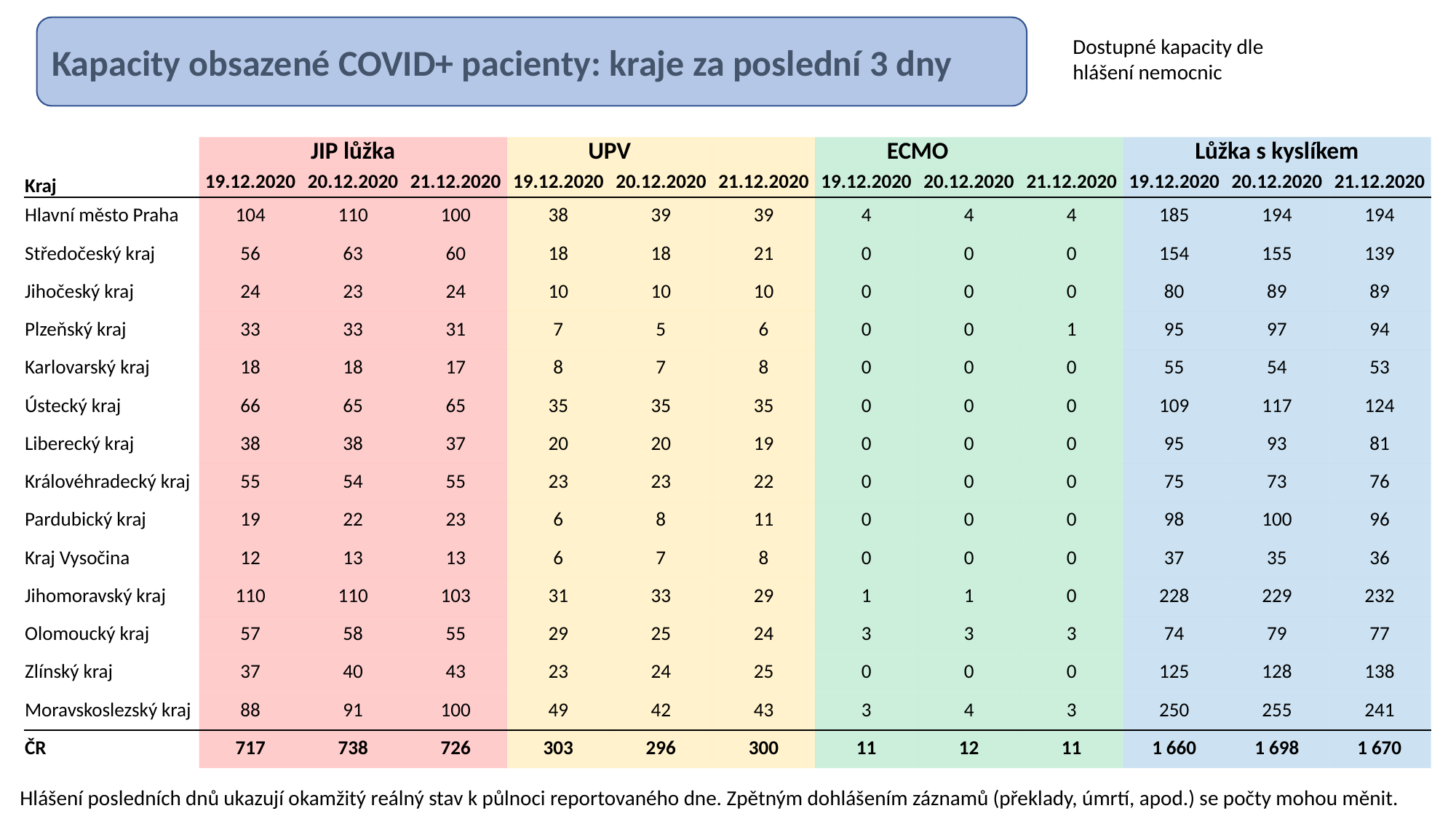

Kapacity obsazené COVID+ pacienty: kraje za poslední 3 dny
Dostupné kapacity dle hlášení nemocnic
|  | JIP lůžka |  |  | UPV |  |  | ECMO |  |  | Lůžka s kyslíkem |  |  |
| --- | --- | --- | --- | --- | --- | --- | --- | --- | --- | --- | --- | --- |
| Kraj | 19.12.2020 | 20.12.2020 | 21.12.2020 | 19.12.2020 | 20.12.2020 | 21.12.2020 | 19.12.2020 | 20.12.2020 | 21.12.2020 | 19.12.2020 | 20.12.2020 | 21.12.2020 |
| Hlavní město Praha | 104 | 110 | 100 | 38 | 39 | 39 | 4 | 4 | 4 | 185 | 194 | 194 |
| Středočeský kraj | 56 | 63 | 60 | 18 | 18 | 21 | 0 | 0 | 0 | 154 | 155 | 139 |
| Jihočeský kraj | 24 | 23 | 24 | 10 | 10 | 10 | 0 | 0 | 0 | 80 | 89 | 89 |
| Plzeňský kraj | 33 | 33 | 31 | 7 | 5 | 6 | 0 | 0 | 1 | 95 | 97 | 94 |
| Karlovarský kraj | 18 | 18 | 17 | 8 | 7 | 8 | 0 | 0 | 0 | 55 | 54 | 53 |
| Ústecký kraj | 66 | 65 | 65 | 35 | 35 | 35 | 0 | 0 | 0 | 109 | 117 | 124 |
| Liberecký kraj | 38 | 38 | 37 | 20 | 20 | 19 | 0 | 0 | 0 | 95 | 93 | 81 |
| Královéhradecký kraj | 55 | 54 | 55 | 23 | 23 | 22 | 0 | 0 | 0 | 75 | 73 | 76 |
| Pardubický kraj | 19 | 22 | 23 | 6 | 8 | 11 | 0 | 0 | 0 | 98 | 100 | 96 |
| Kraj Vysočina | 12 | 13 | 13 | 6 | 7 | 8 | 0 | 0 | 0 | 37 | 35 | 36 |
| Jihomoravský kraj | 110 | 110 | 103 | 31 | 33 | 29 | 1 | 1 | 0 | 228 | 229 | 232 |
| Olomoucký kraj | 57 | 58 | 55 | 29 | 25 | 24 | 3 | 3 | 3 | 74 | 79 | 77 |
| Zlínský kraj | 37 | 40 | 43 | 23 | 24 | 25 | 0 | 0 | 0 | 125 | 128 | 138 |
| Moravskoslezský kraj | 88 | 91 | 100 | 49 | 42 | 43 | 3 | 4 | 3 | 250 | 255 | 241 |
| ČR | 717 | 738 | 726 | 303 | 296 | 300 | 11 | 12 | 11 | 1 660 | 1 698 | 1 670 |
Hlášení posledních dnů ukazují okamžitý reálný stav k půlnoci reportovaného dne. Zpětným dohlášením záznamů (překlady, úmrtí, apod.) se počty mohou měnit.